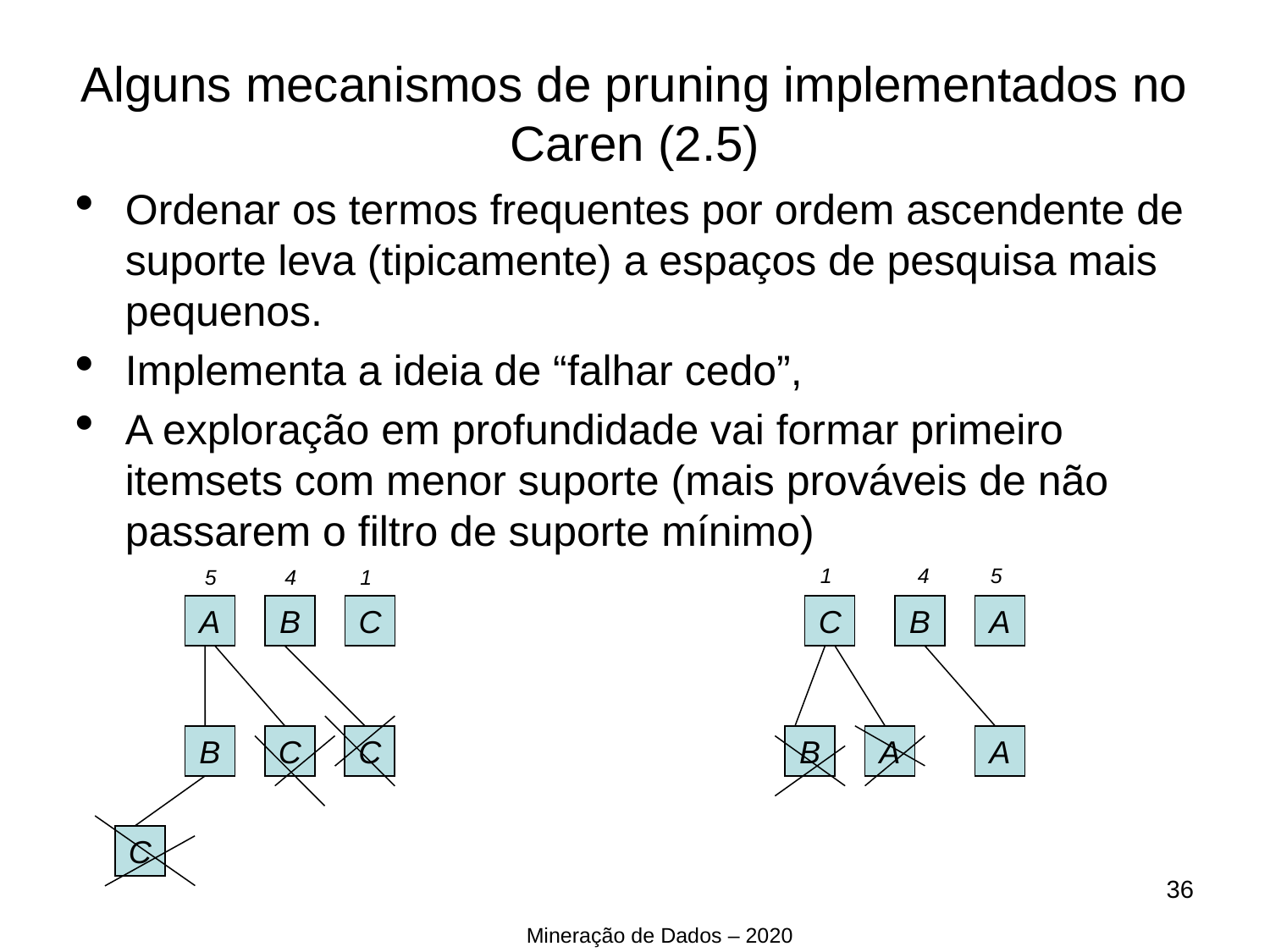

Alguns mecanismos de pruning implementados no Caren (2.5)
Ordenar os termos frequentes por ordem ascendente de suporte leva (tipicamente) a espaços de pesquisa mais pequenos.
Implementa a ideia de “falhar cedo”,
A exploração em profundidade vai formar primeiro itemsets com menor suporte (mais prováveis de não passarem o filtro de suporte mínimo)
1
4
5
5
4
1
A
B
C
C
B
A

B
C
C
B
A
A

C

36
Mineração de Dados – 2020